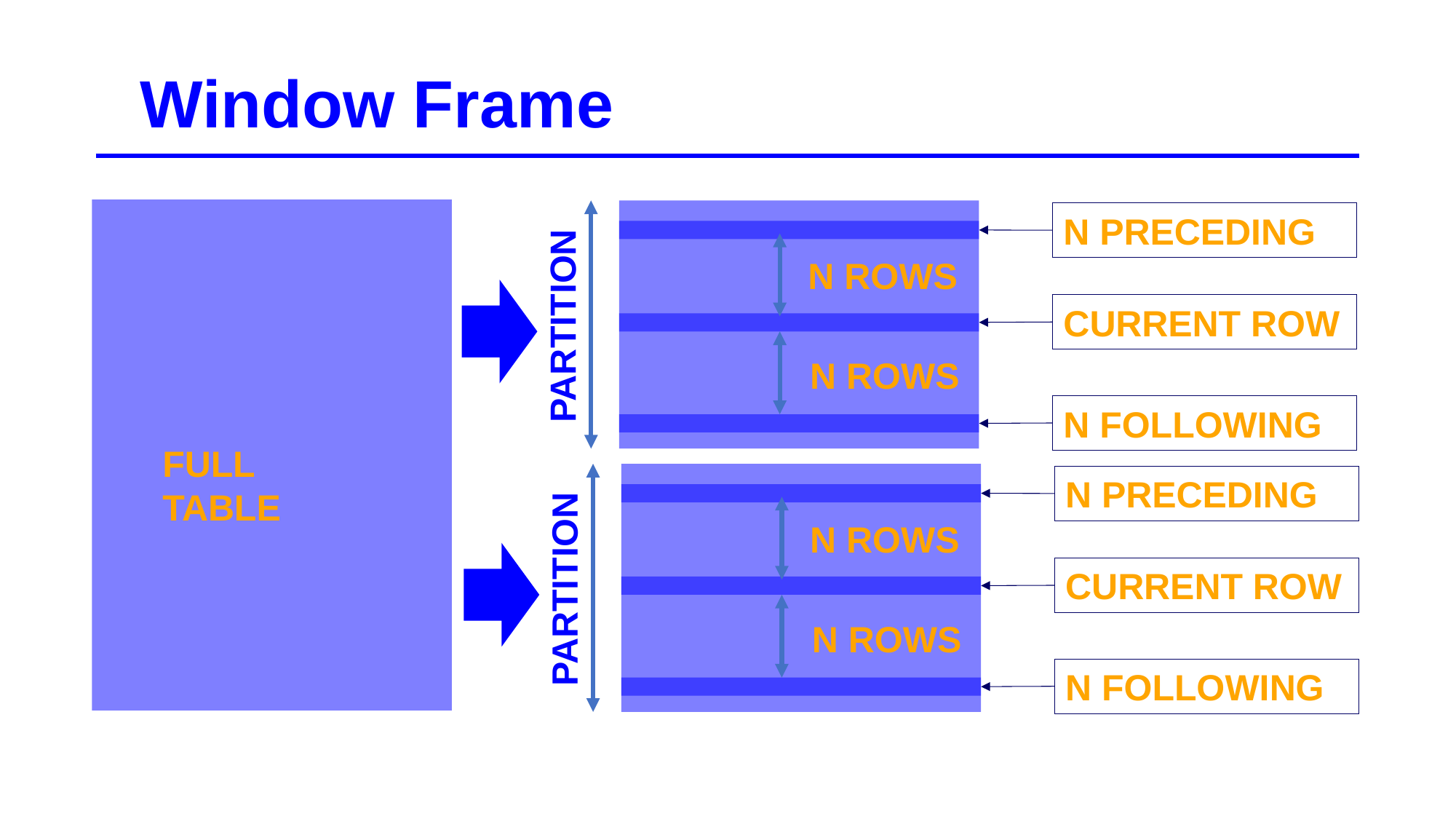

Window Frame

N PRECEDING

N ROWS

CURRENT ROW
PARTITION

N ROWS
N FOLLOWING

FULL TABLE

N PRECEDING

N ROWS

CURRENT ROW
PARTITION

N ROWS
N FOLLOWING